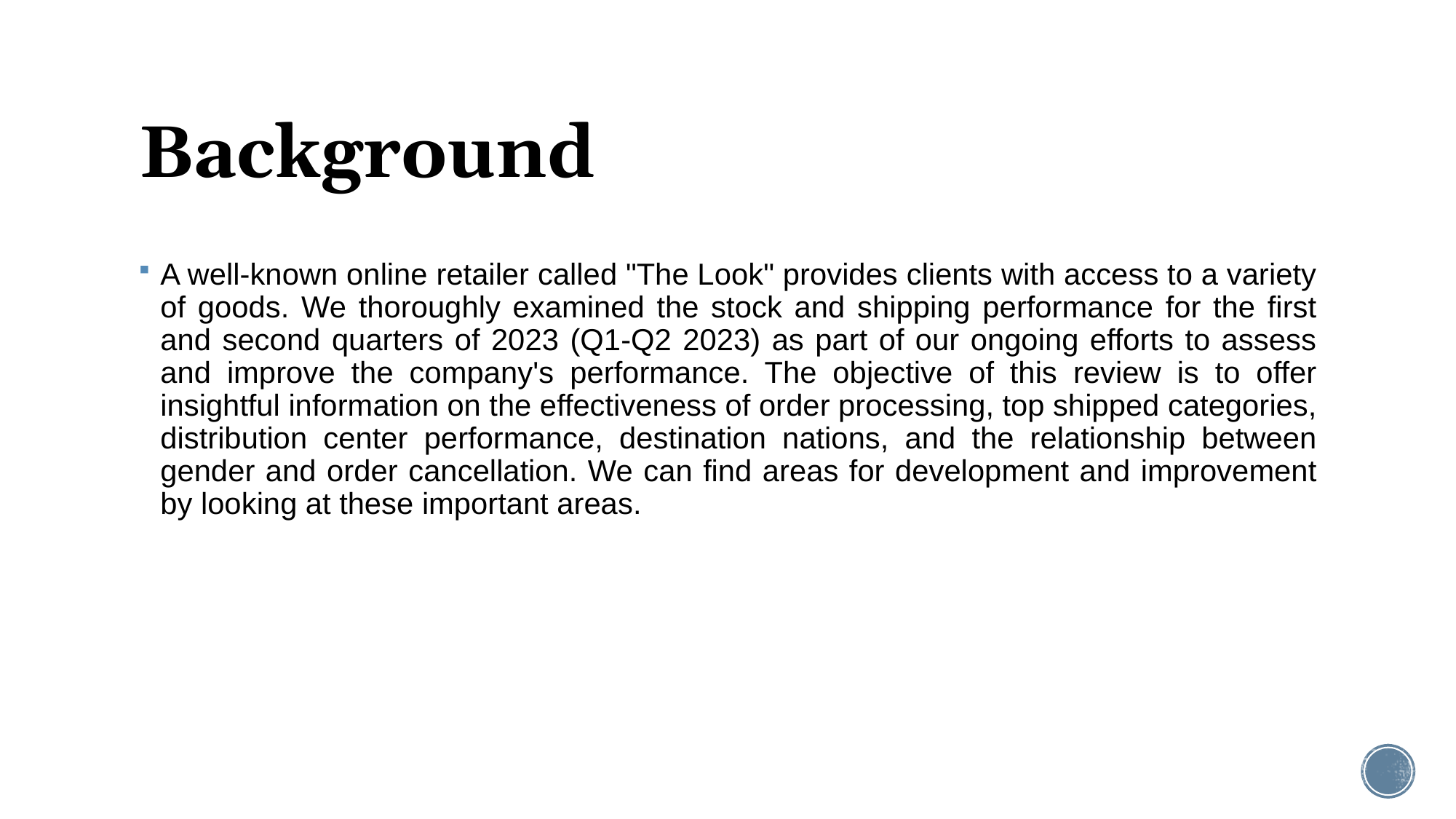

# Background
A well-known online retailer called "The Look" provides clients with access to a variety of goods. We thoroughly examined the stock and shipping performance for the first and second quarters of 2023 (Q1-Q2 2023) as part of our ongoing efforts to assess and improve the company's performance. The objective of this review is to offer insightful information on the effectiveness of order processing, top shipped categories, distribution center performance, destination nations, and the relationship between gender and order cancellation. We can find areas for development and improvement by looking at these important areas.